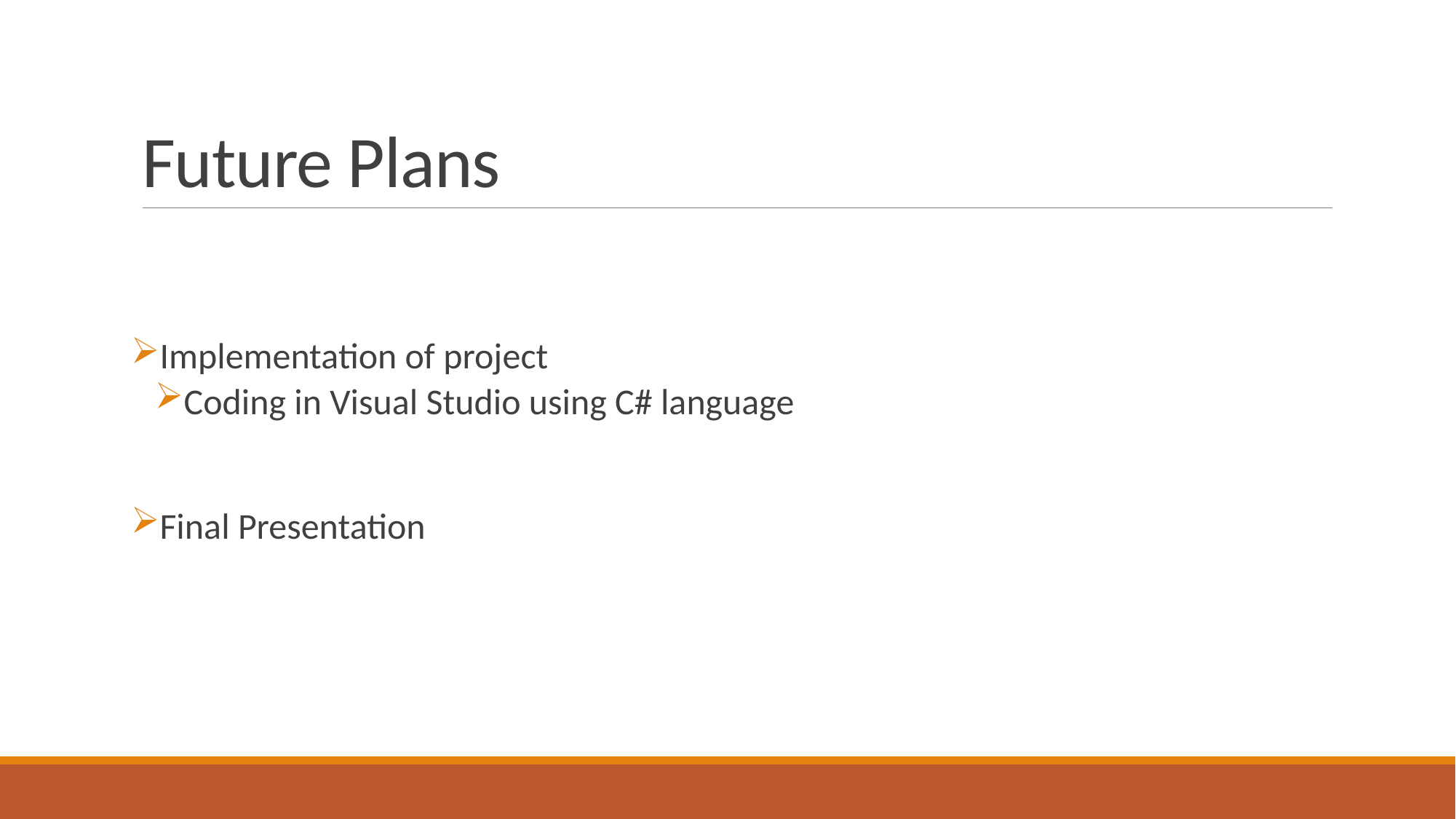

# Future Plans

Implementation of project
Coding in Visual Studio using C# language

Final Presentation